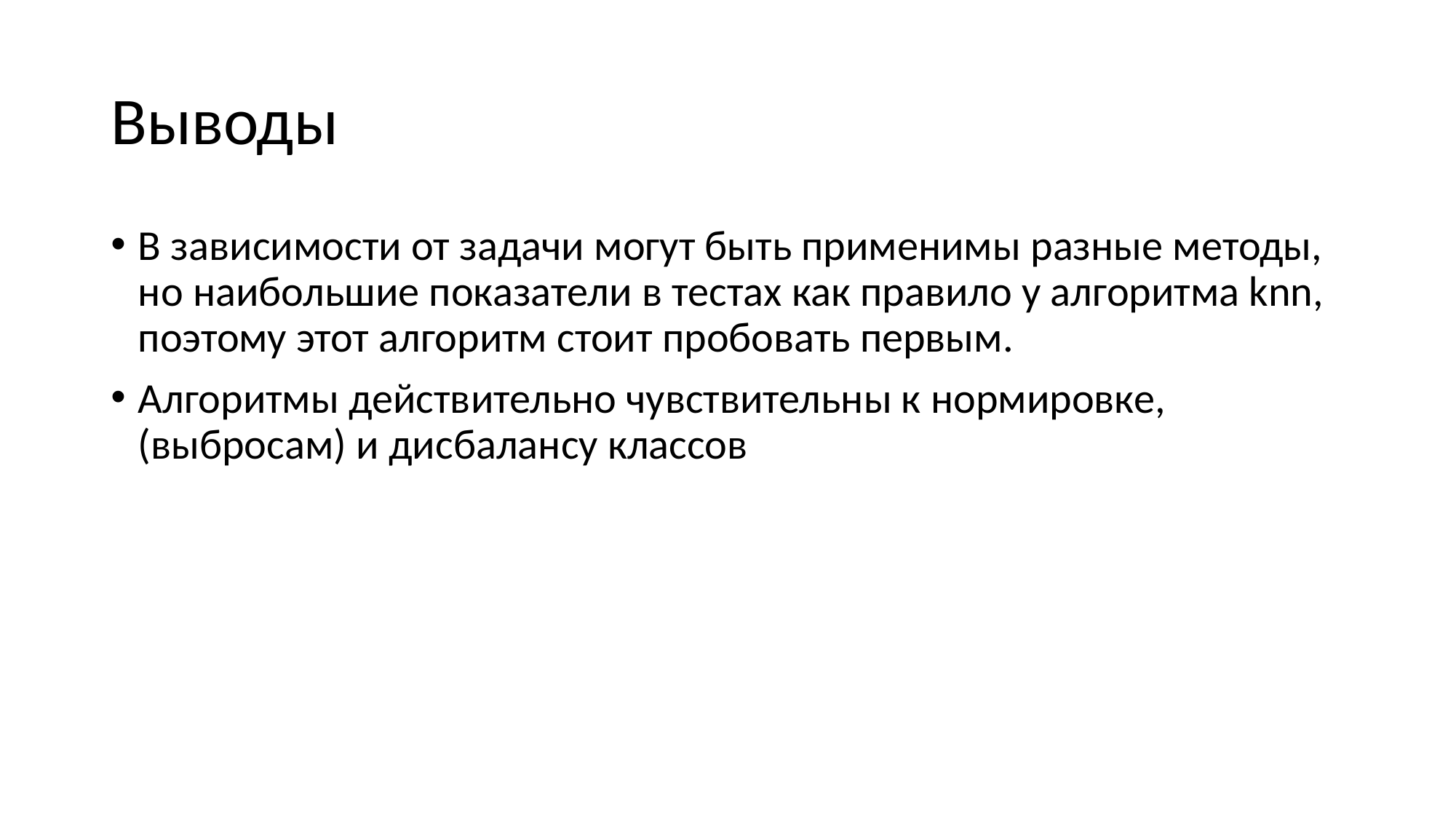

# Выводы
В зависимости от задачи могут быть применимы разные методы, но наибольшие показатели в тестах как правило у алгоритма knn, поэтому этот алгоритм стоит пробовать первым.
Алгоритмы действительно чувствительны к нормировке, (выбросам) и дисбалансу классов